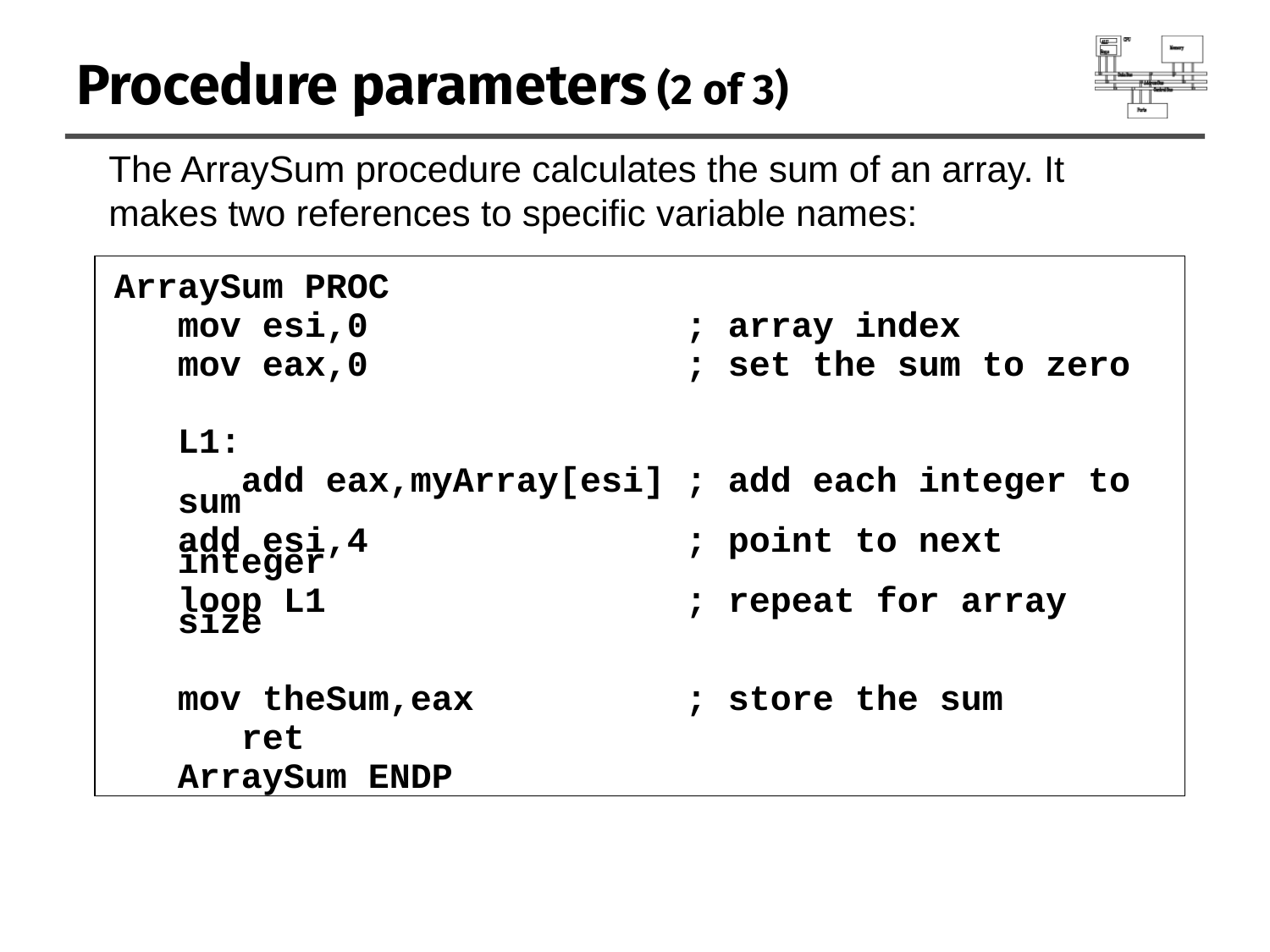

# Procedure parameters (2 of 3)
The ArraySum procedure calculates the sum of an array. It makes two references to specific variable names:
ArraySum PROC
mov esi,0	; array index
mov eax,0	; set the sum to zero

L1:
   add eax,myArray[esi]	; add each integer to sum
add esi,4	; point to next integer
loop L1	; repeat for array size

mov theSum,eax	; store the sum
	ret
ArraySum ENDP